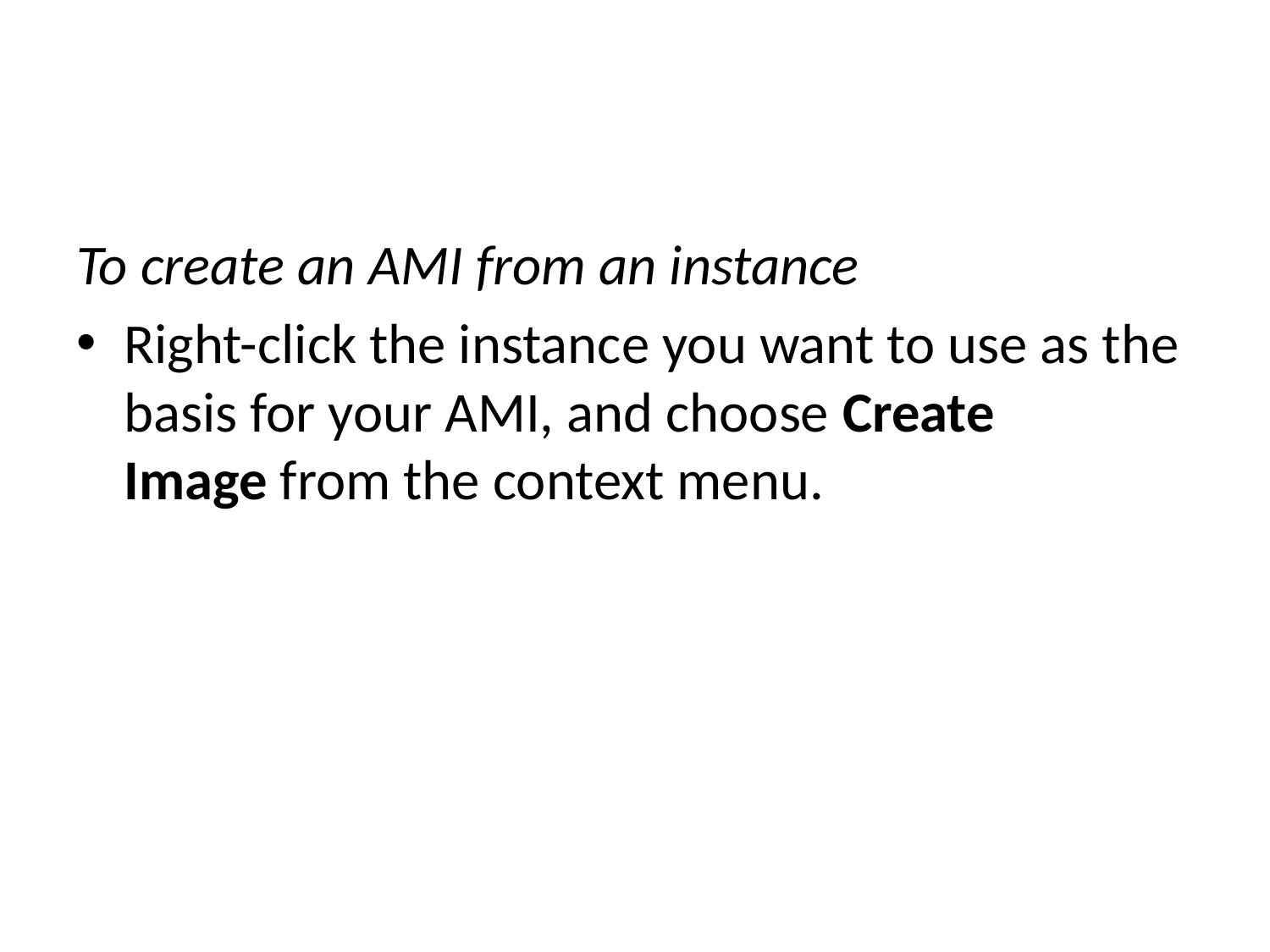

To create an AMI from an instance
Right-click the instance you want to use as the basis for your AMI, and choose Create Image from the context menu.